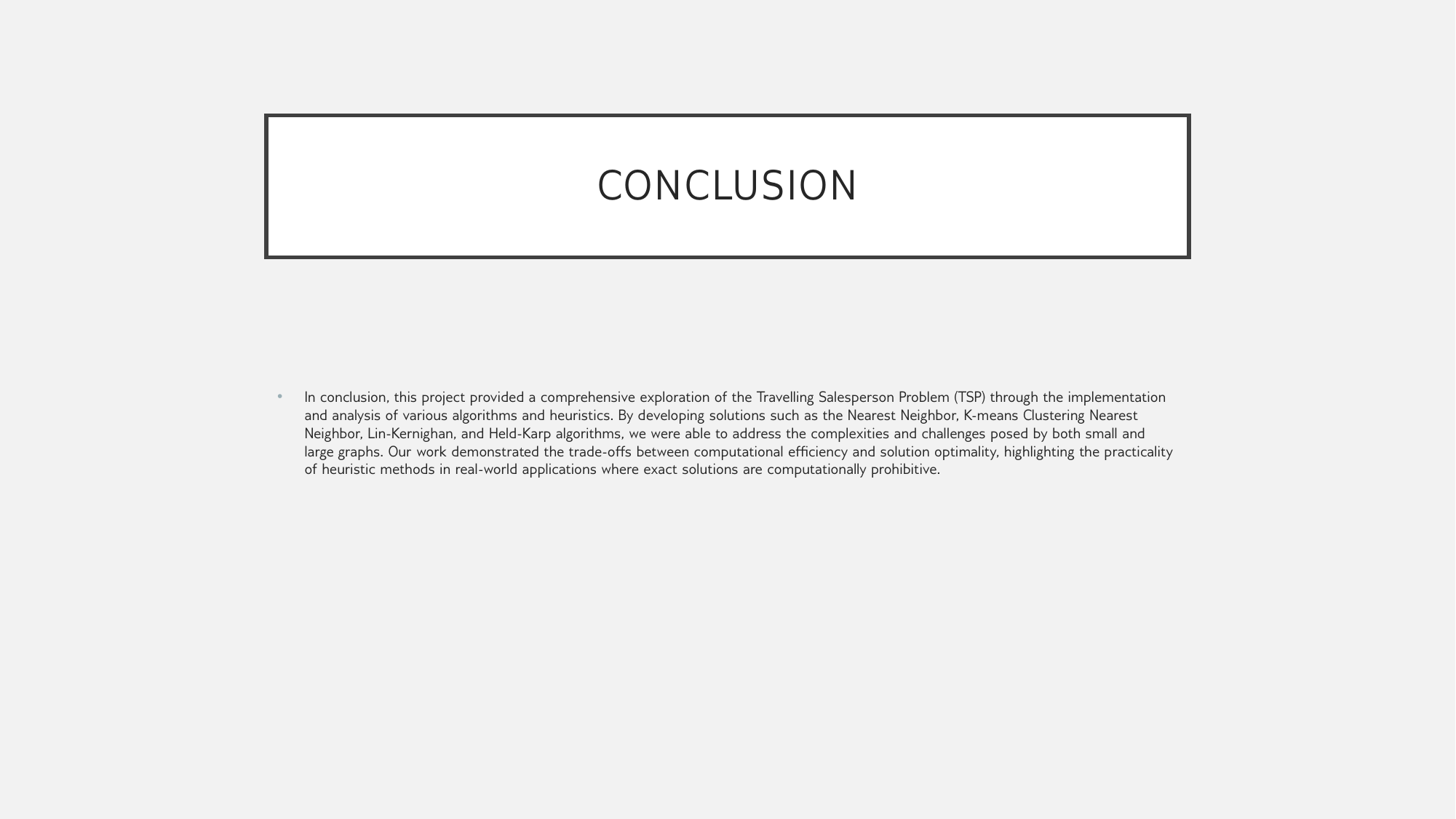

# conclusion

In conclusion, this project provided a comprehensive exploration of the Travelling Salesperson Problem (TSP) through the implementation and analysis of various algorithms and heuristics. By developing solutions such as the Nearest Neighbor, K-means Clustering Nearest Neighbor, Lin-Kernighan, and Held-Karp algorithms, we were able to address the complexities and challenges posed by both small and large graphs. Our work demonstrated the trade-offs between computational efficiency and solution optimality, highlighting the practicality of heuristic methods in real-world applications where exact solutions are computationally prohibitive.